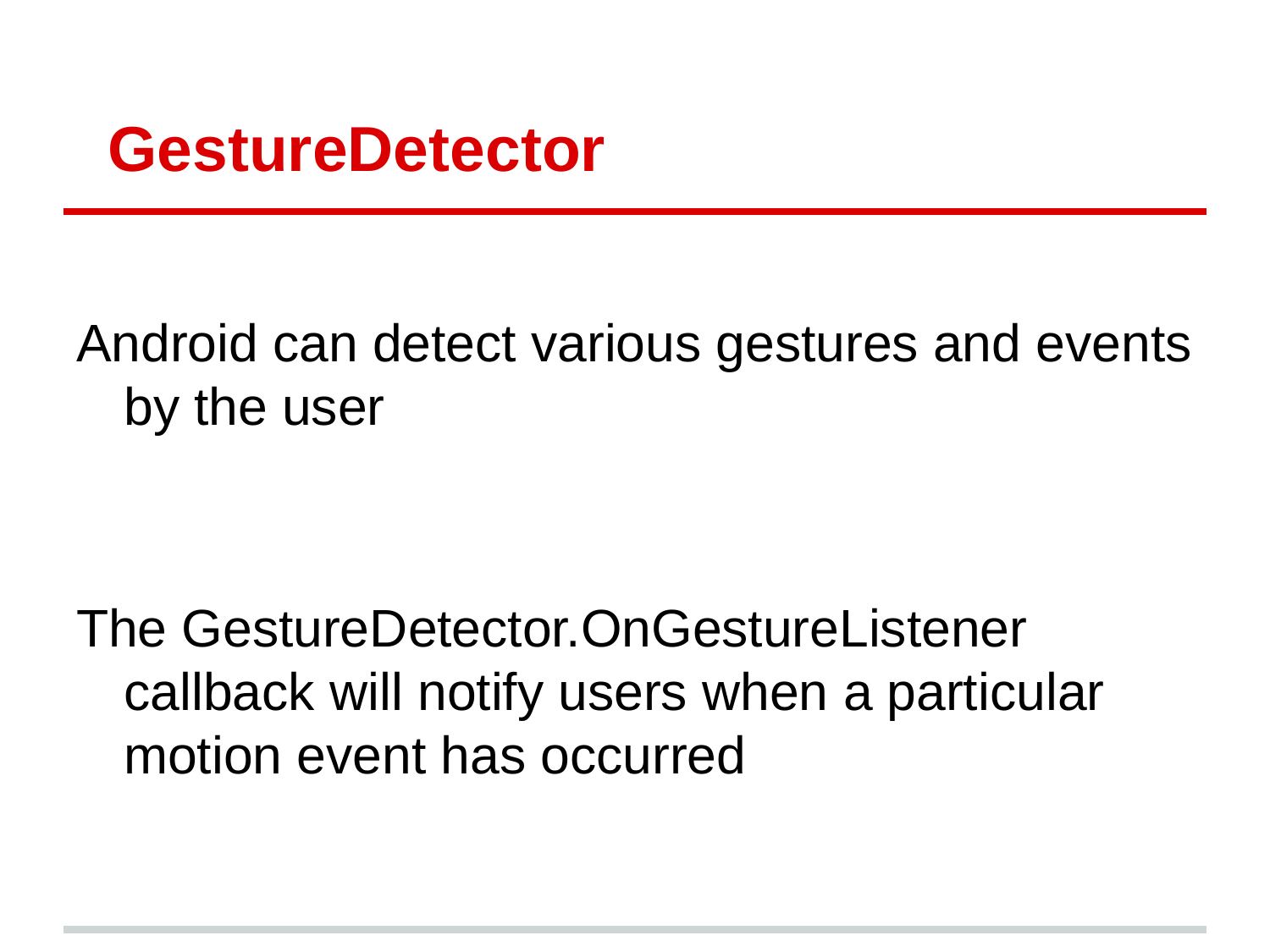

# GestureDetector

Android can detect various gestures and events by the user

The GestureDetector.OnGestureListener callback will notify users when a particular motion event has occurred